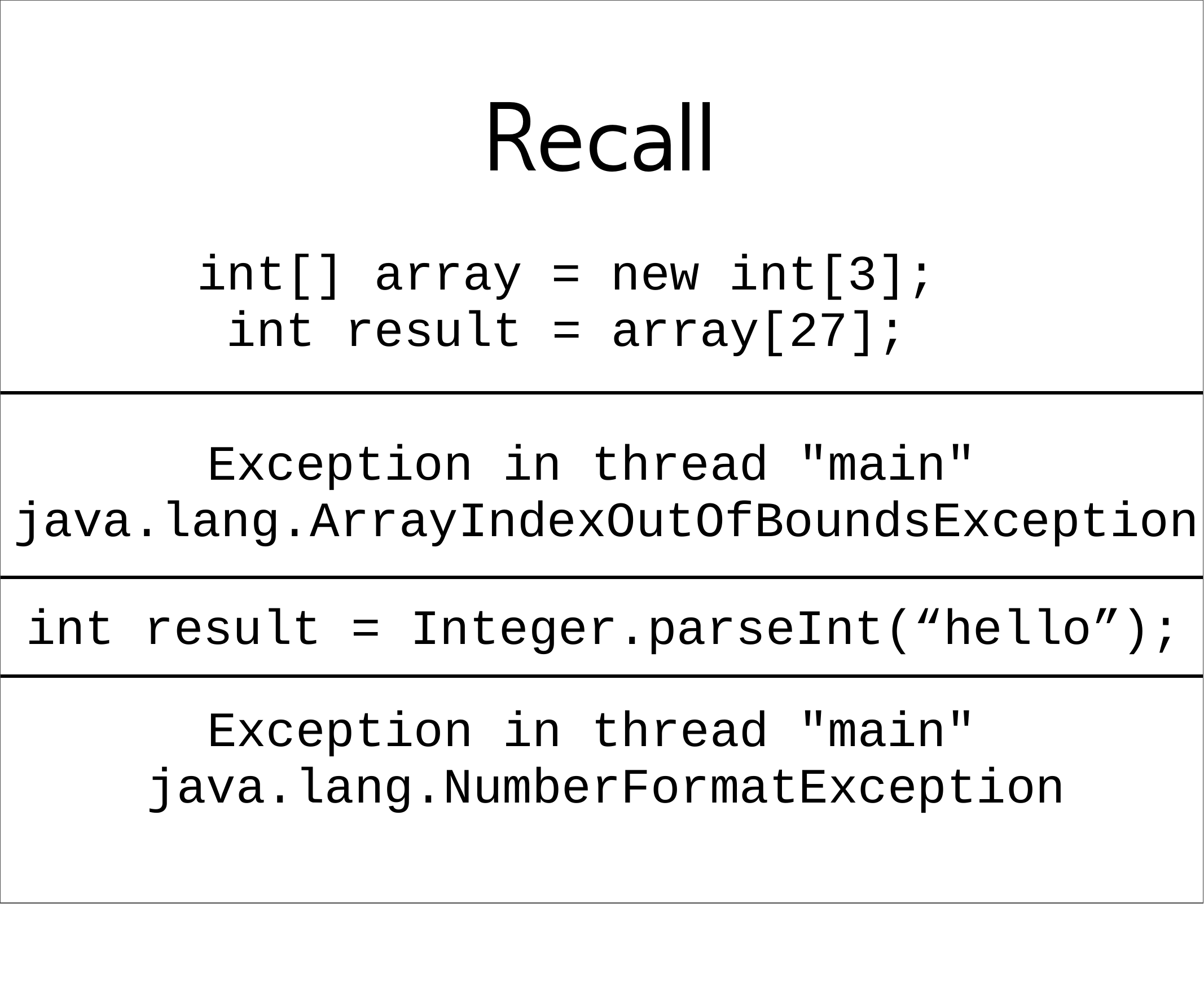

# Recall
int[] array = new int[3];  int result = array[27];

Exception in thread "main"  java.lang.ArrayIndexOutOfBoundsException
int result = Integer.parseInt(“hello”);
Exception in thread "main"  java.lang.NumberFormatException